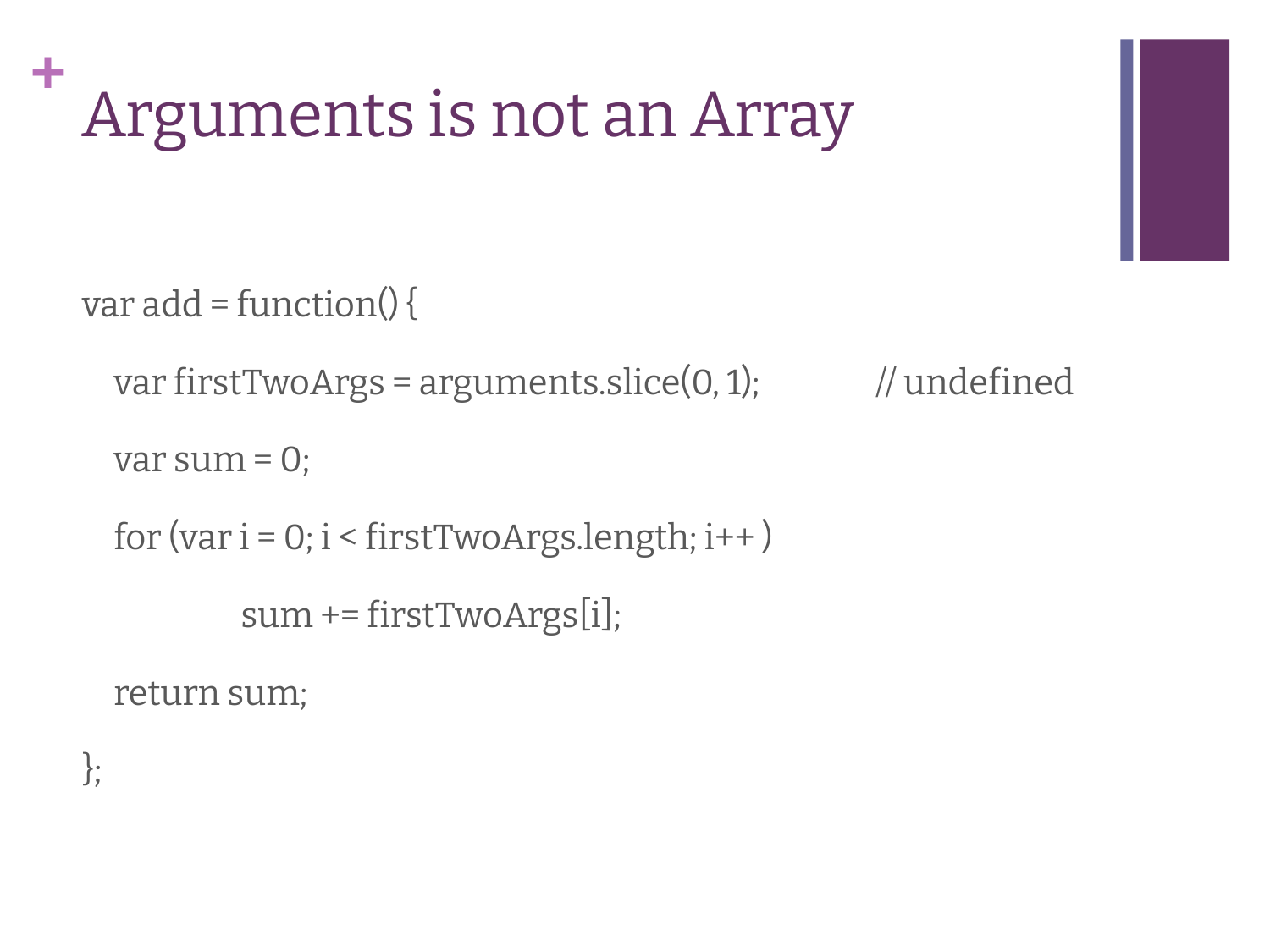

# Arguments is not an Array
var add = function() {
	var firstTwoArgs = arguments.slice(0, 1);	// undefined
	var sum = 0;
	for (var i = 0; i < firstTwoArgs.length; i++ )
		sum += firstTwoArgs[i];
	return sum;
};